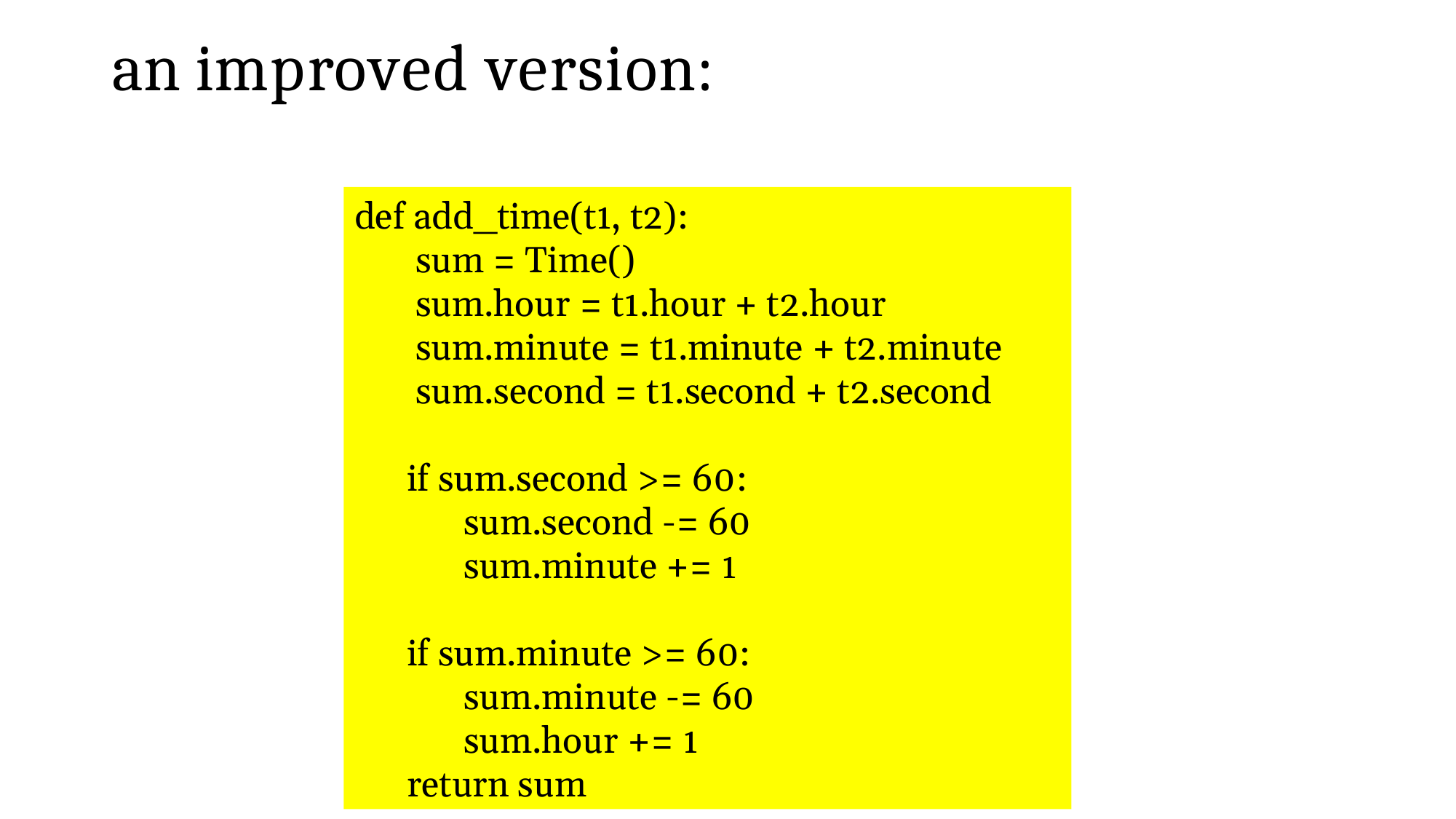

# an improved version:
def add_time(t1, t2):
       sum = Time()
       sum.hour = t1.hour + t2.hour
       sum.minute = t1.minute + t2.minute
       sum.second = t1.second + t2.second

      if sum.second >= 60:
   	sum.second -= 60
	sum.minute += 1

      if sum.minute >= 60:
	sum.minute -= 60
	sum.hour += 1
      return sum